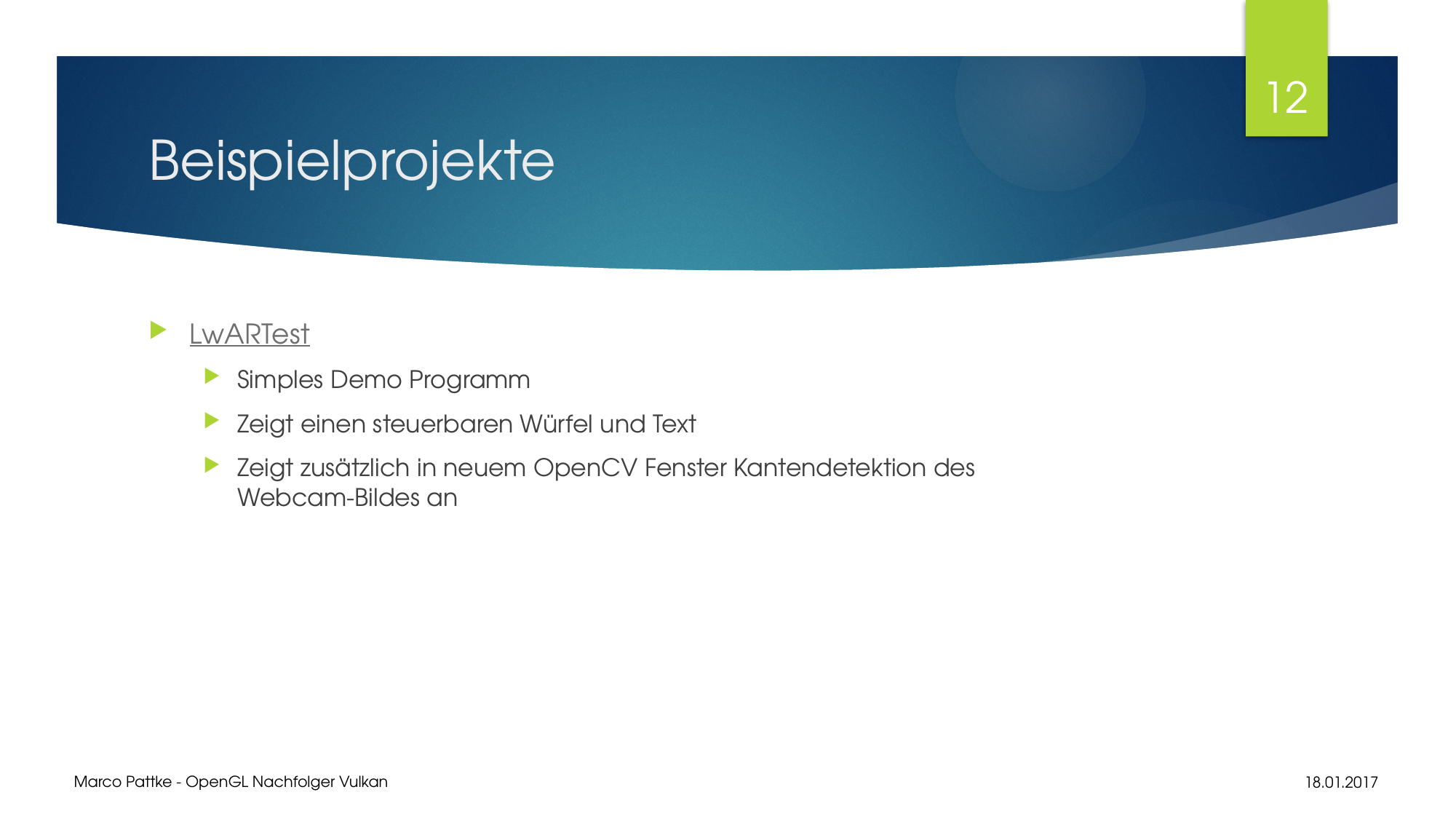

12
# Beispielprojekte
LwARTest
Simples Demo Programm
Zeigt einen steuerbaren Würfel und Text
Zeigt zusätzlich in neuem OpenCV Fenster Kantendetektion des Webcam-Bildes an

Marco Pattke - OpenGL Nachfolger Vulkan
18.01.2017